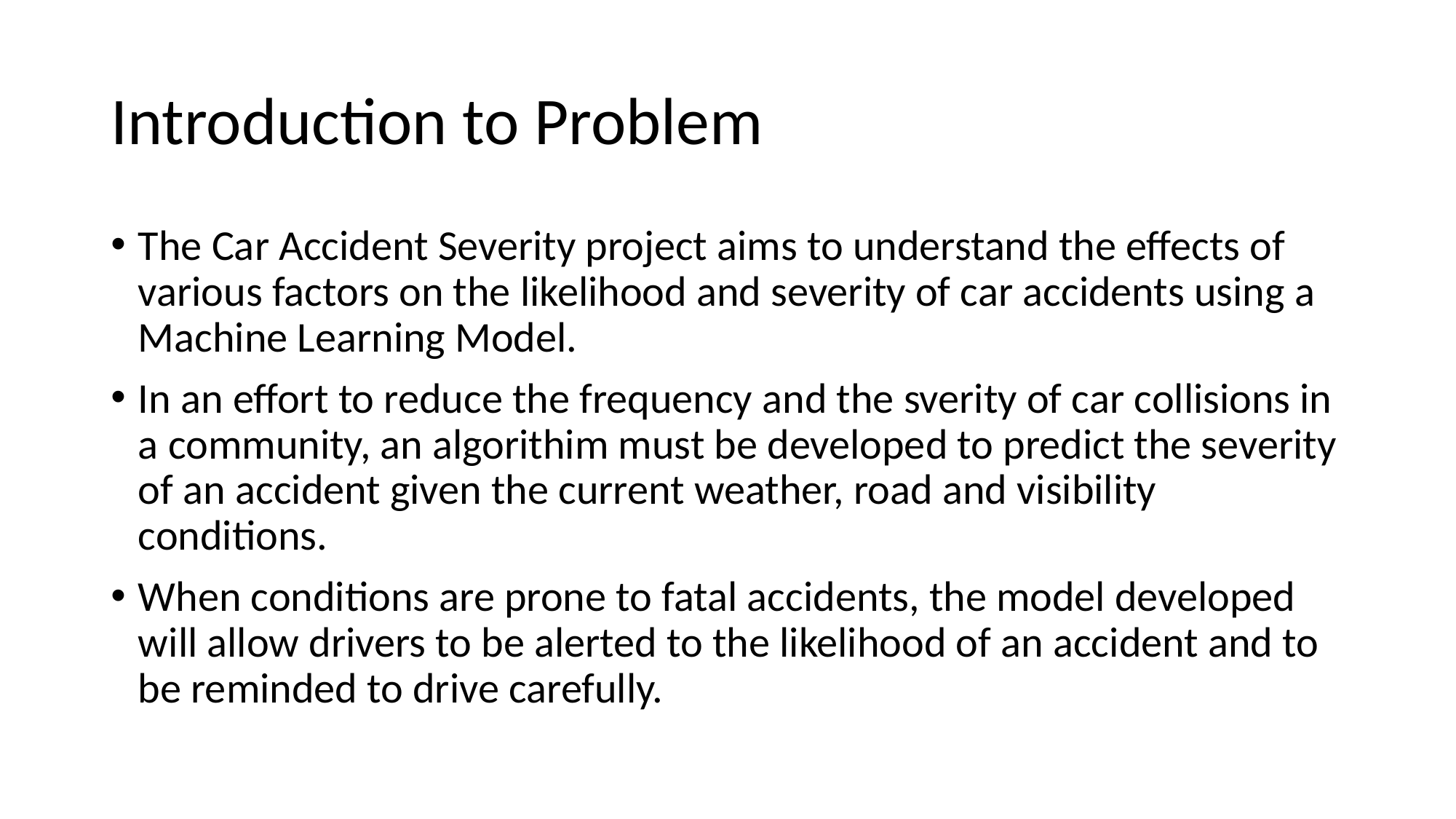

# Introduction to Problem
The Car Accident Severity project aims to understand the effects of various factors on the likelihood and severity of car accidents using a Machine Learning Model.
In an effort to reduce the frequency and the sverity of car collisions in a community, an algorithim must be developed to predict the severity of an accident given the current weather, road and visibility conditions.
When conditions are prone to fatal accidents, the model developed will allow drivers to be alerted to the likelihood of an accident and to be reminded to drive carefully.